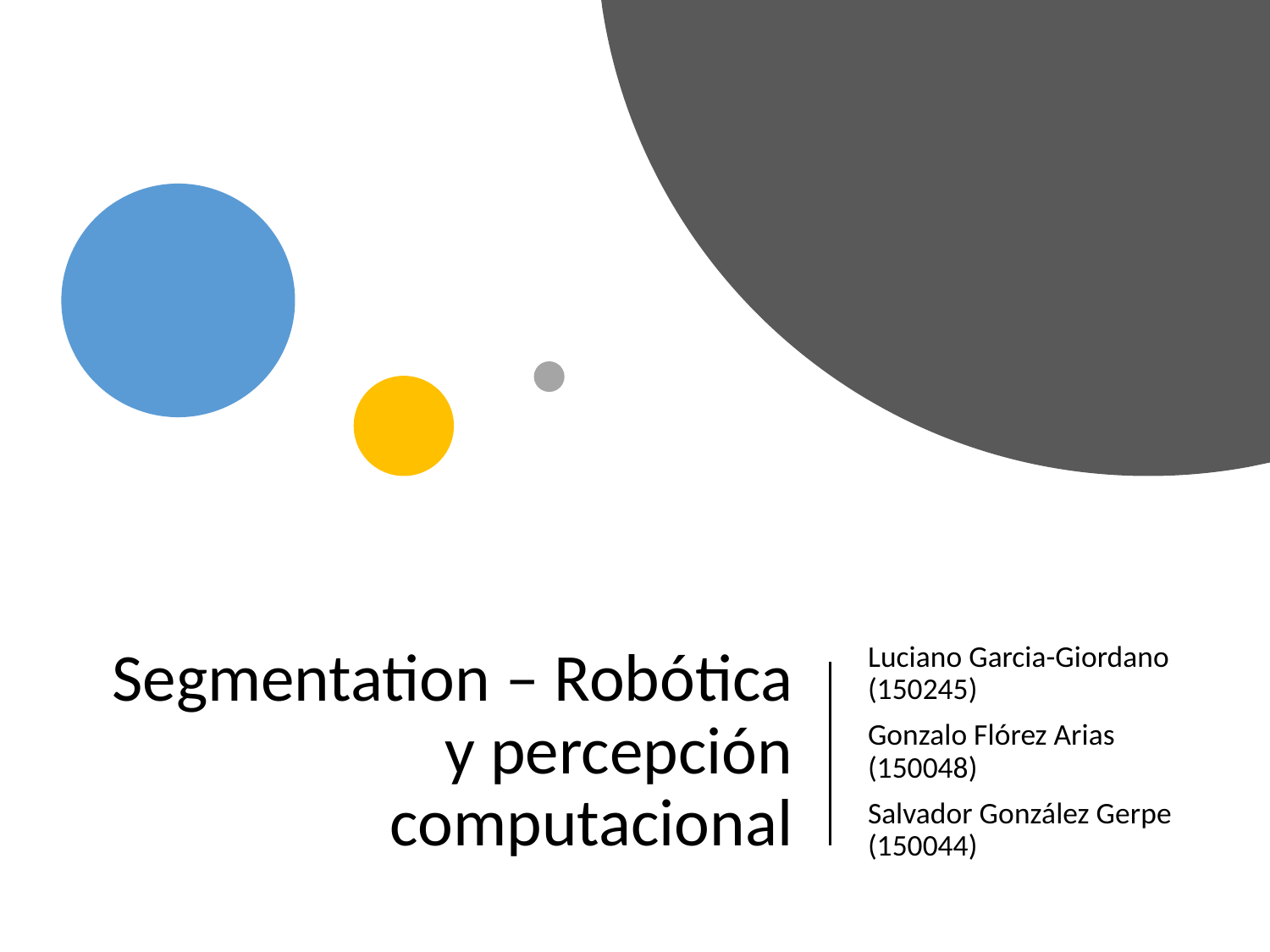

# Segmentation – Robótica y percepción computacional
Luciano Garcia-Giordano (150245)
Gonzalo Flórez Arias (150048)
Salvador González Gerpe (150044)